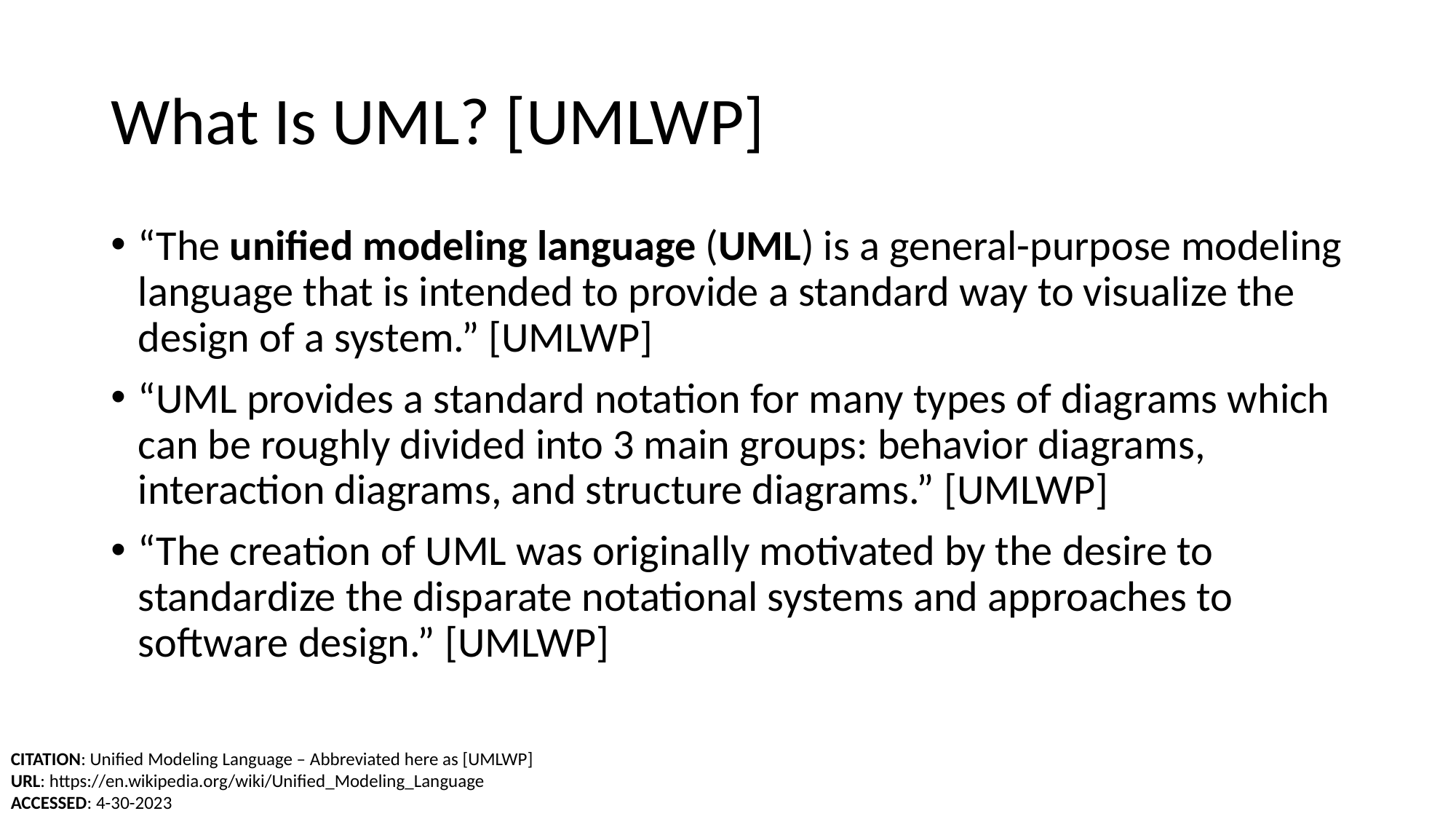

# What Is UML? [UMLWP]
“The unified modeling language (UML) is a general-purpose modeling language that is intended to provide a standard way to visualize the design of a system.” [UMLWP]
“UML provides a standard notation for many types of diagrams which can be roughly divided into 3 main groups: behavior diagrams, interaction diagrams, and structure diagrams.” [UMLWP]
“The creation of UML was originally motivated by the desire to standardize the disparate notational systems and approaches to software design.” [UMLWP]

CITATION: Unified Modeling Language – Abbreviated here as [UMLWP]
URL: https://en.wikipedia.org/wiki/Unified_Modeling_Language
ACCESSED: 4-30-2023